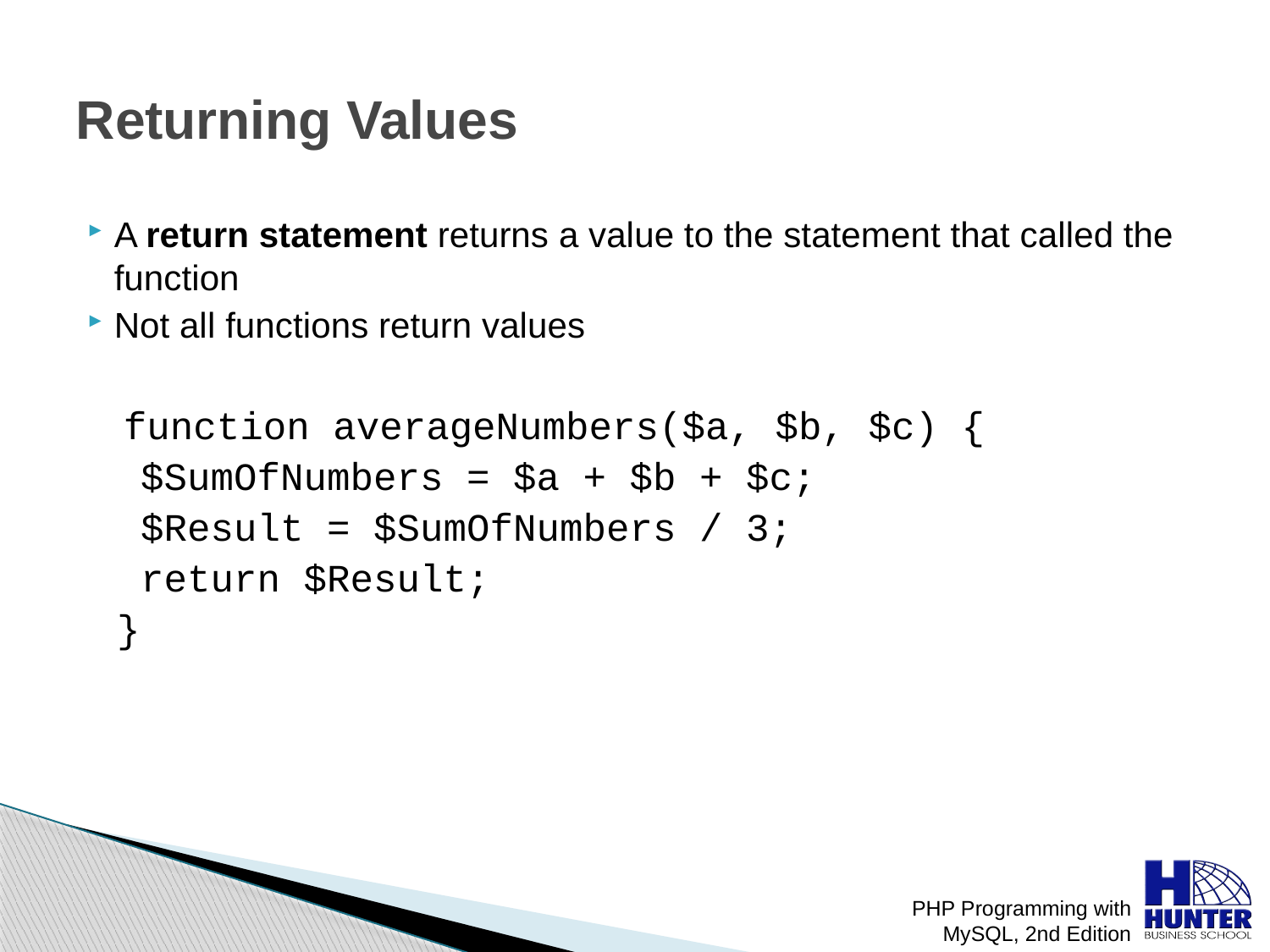

# Returning Values
A return statement returns a value to the statement that called the function
Not all functions return values

function averageNumbers($a, $b, $c) {
	$SumOfNumbers = $a + $b + $c;
	$Result = $SumOfNumbers / 3;
	return $Result;
}
PHP Programming with MySQL, 2nd Edition